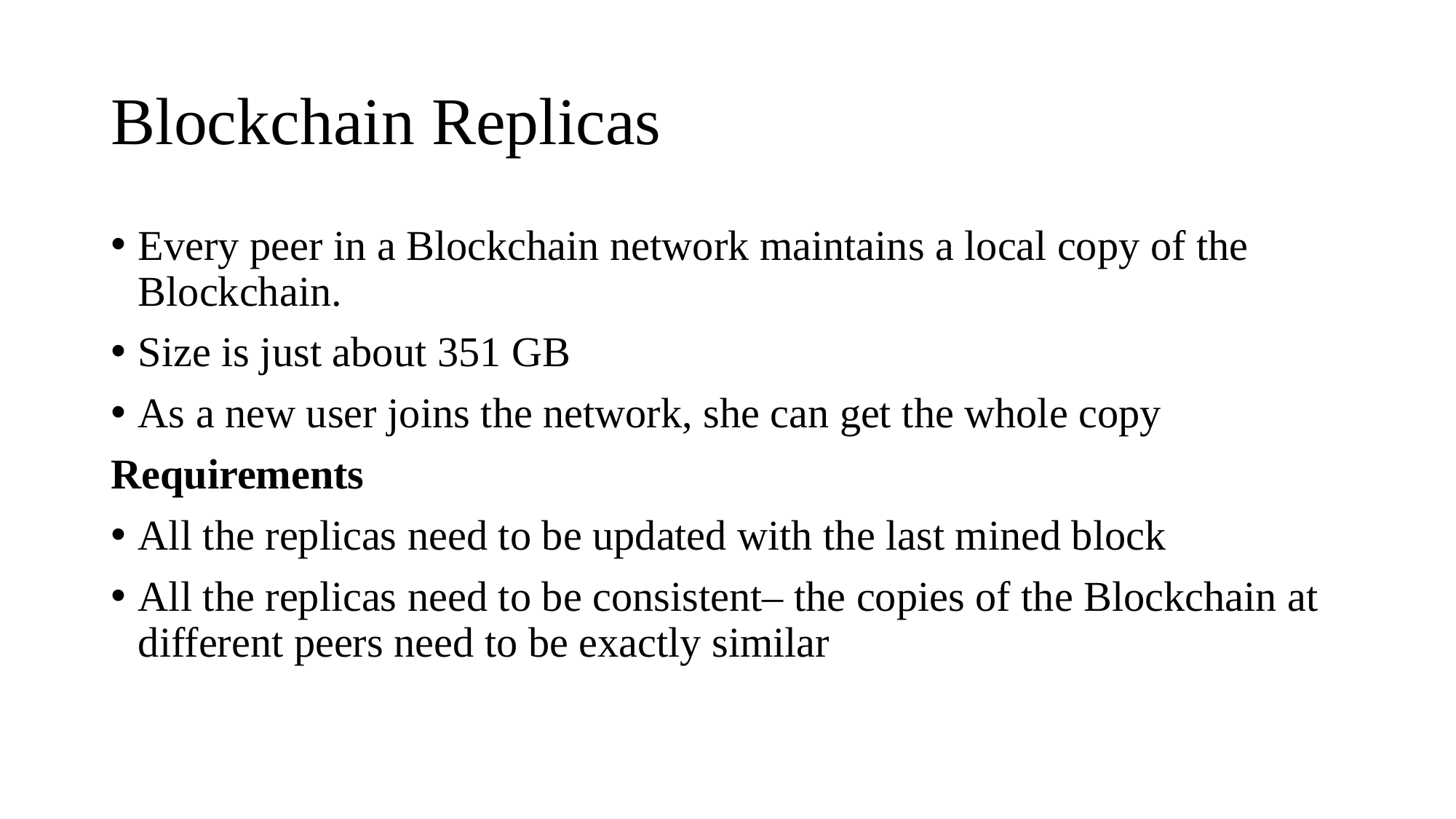

# Blockchain Replicas
Every peer in a Blockchain network maintains a local copy of the Blockchain.
Size is just about 351 GB
As a new user joins the network, she can get the whole copy
Requirements
All the replicas need to be updated with the last mined block
All the replicas need to be consistent– the copies of the Blockchain at different peers need to be exactly similar